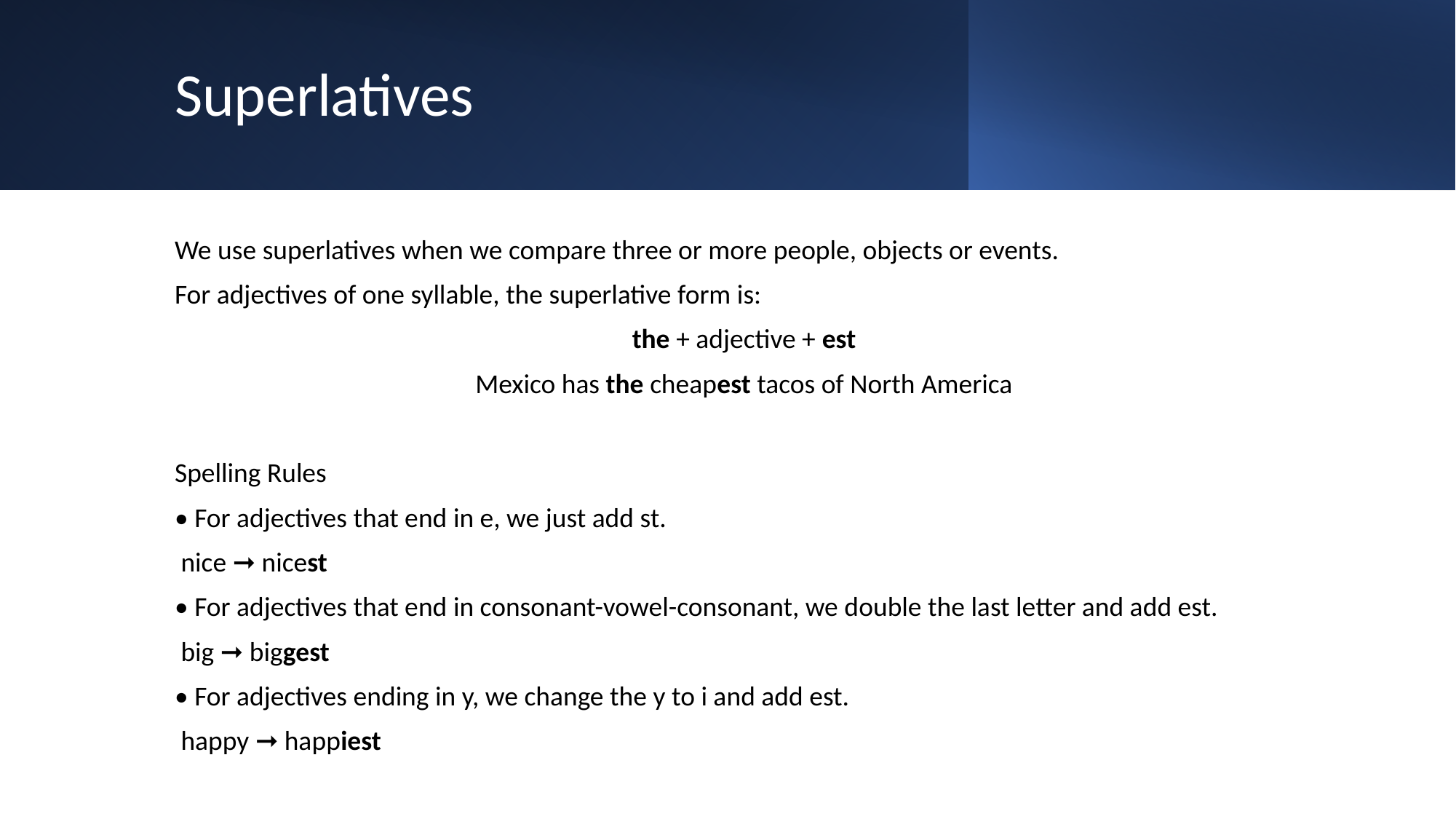

# Superlatives
We use superlatives when we compare three or more people, objects or events.
For adjectives of one syllable, the superlative form is:
the + adjective + est
Mexico has the cheapest tacos of North America

Spelling Rules
• For adjectives that end in e, we just add st.
 nice ➞ nicest
• For adjectives that end in consonant-vowel-consonant, we double the last letter and add est.
 big ➞ biggest
• For adjectives ending in y, we change the y to i and add est.
 happy ➞ happiest